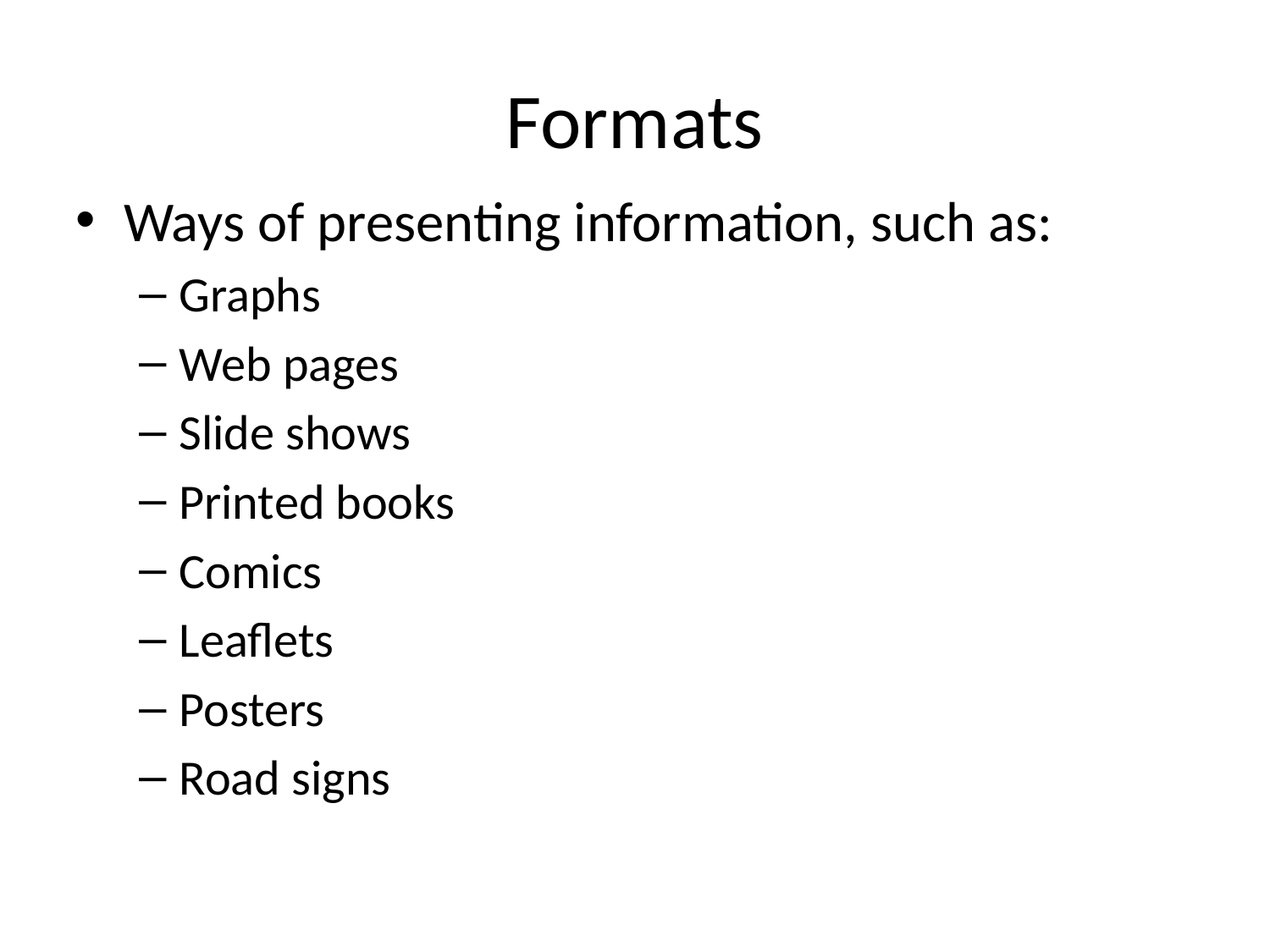

# Formats
Ways of presenting information, such as:
Graphs
Web pages
Slide shows
Printed books
Comics
Leaflets
Posters
Road signs